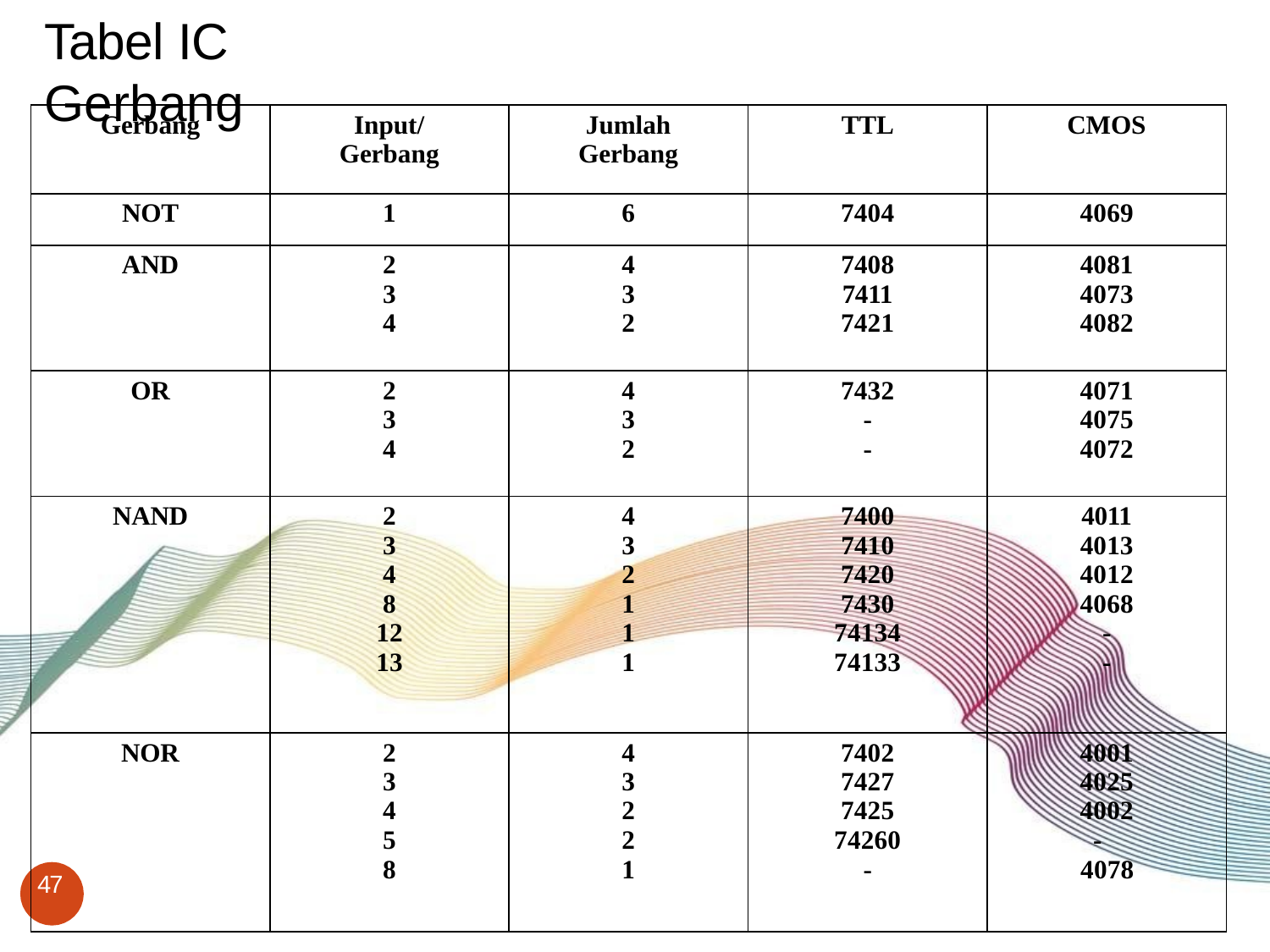

# Tabel IC Gerbang
| Gerbang | Input/ Gerbang | Jumlah Gerbang | TTL | CMOS |
| --- | --- | --- | --- | --- |
| NOT | 1 | 6 | 7404 | 4069 |
| AND | 2 3 4 | 4 3 2 | 7408 7411 7421 | 4081 4073 4082 |
| OR | 2 3 4 | 4 3 2 | 7432 - - | 4071 4075 4072 |
| NAND | 2 3 4 8 12 13 | 4 3 2 1 1 1 | 7400 7410 7420 7430 74134 74133 | 4011 4013 4012 4068 - - |
| NOR 47 | 2 3 4 5 8 | 4 3 2 2 1 | 7402 7427 7425 74260 - | 4001 4025 4002 - 4078 |